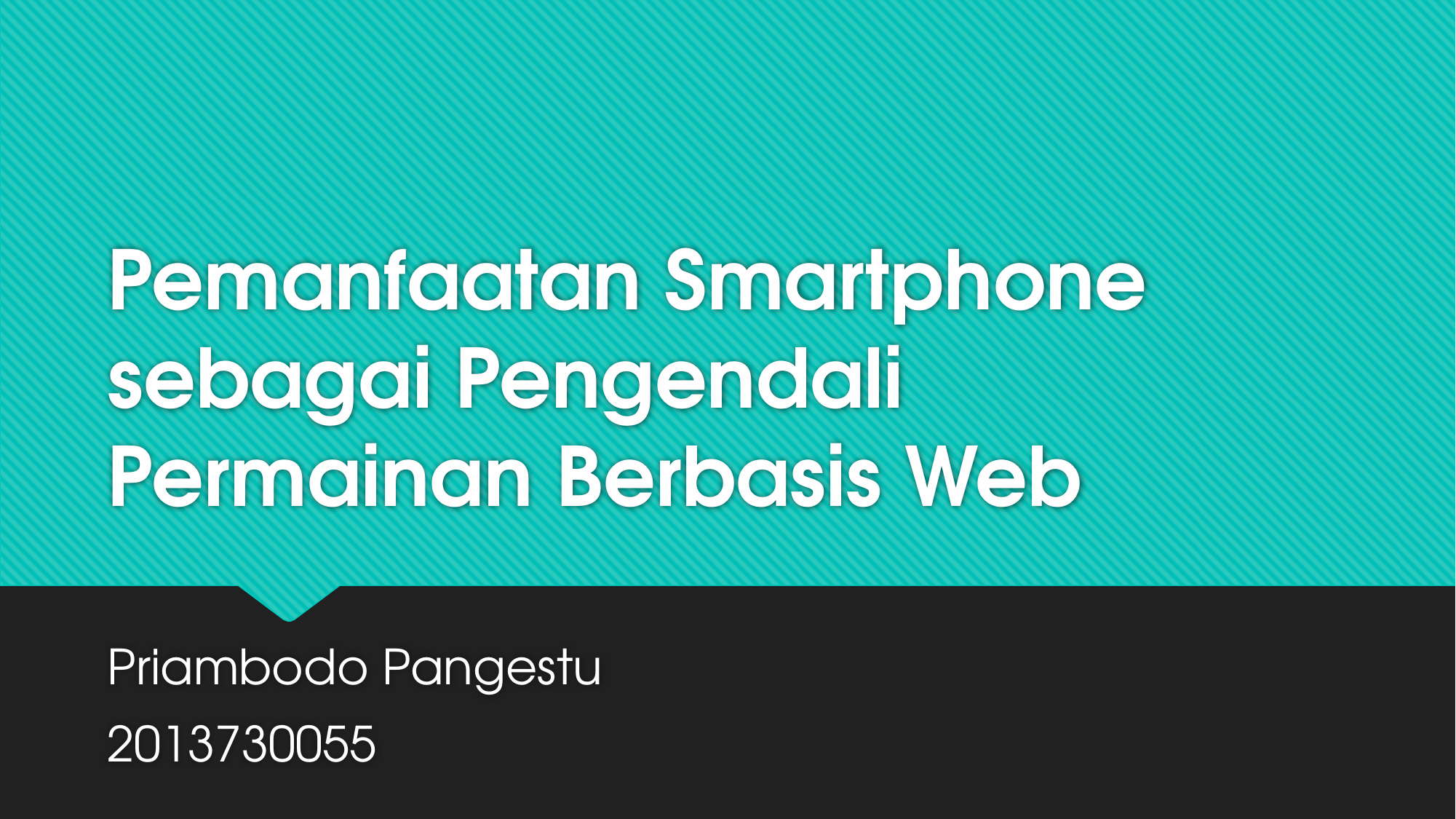

# Pemanfaatan Smartphone sebagai Pengendali Permainan Berbasis Web
Priambodo Pangestu
2013730055